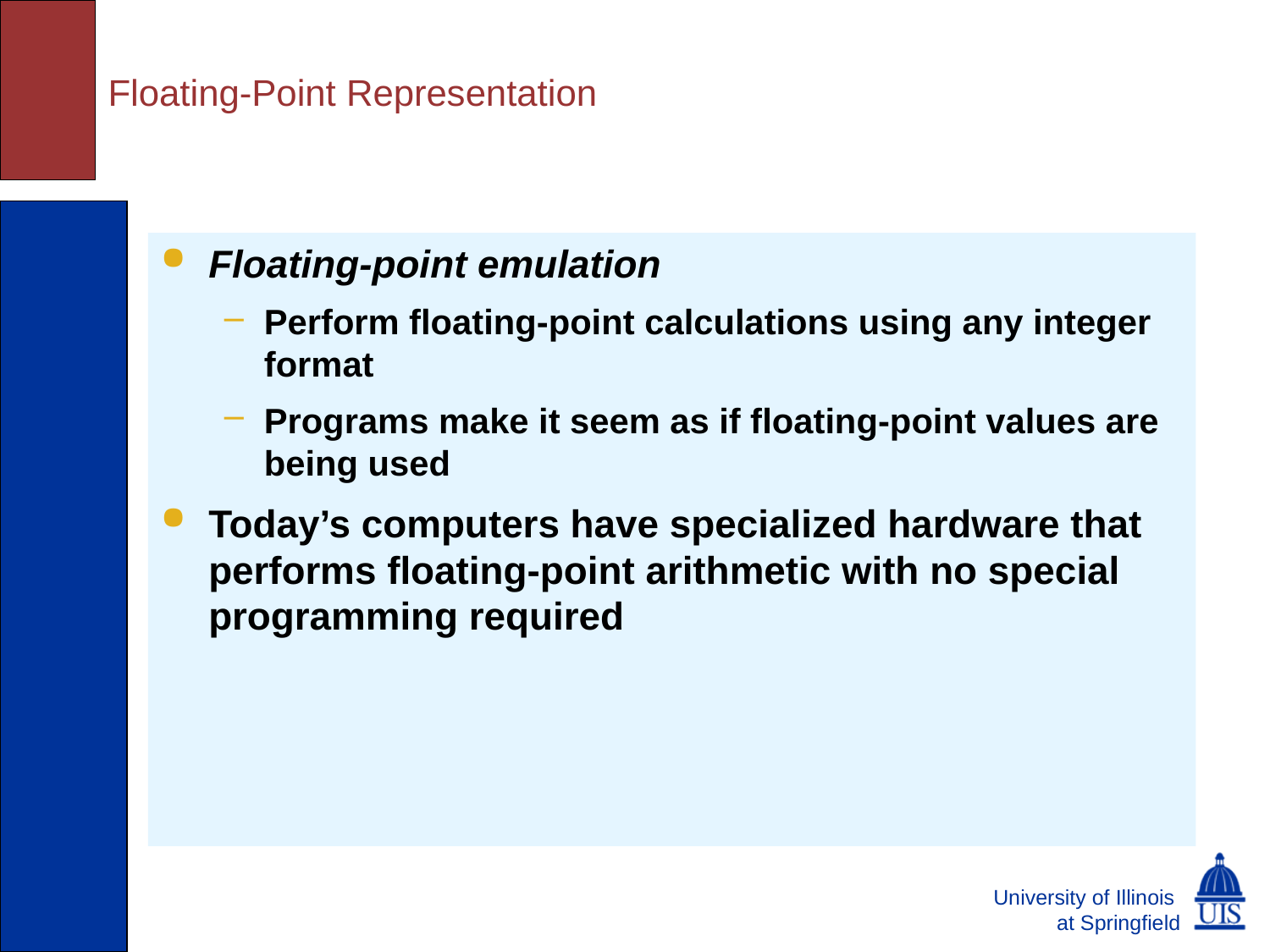

# Floating-Point Representation
Floating-point emulation
Perform floating-point calculations using any integer format
Programs make it seem as if floating-point values are being used
Today’s computers have specialized hardware that performs floating-point arithmetic with no special programming required